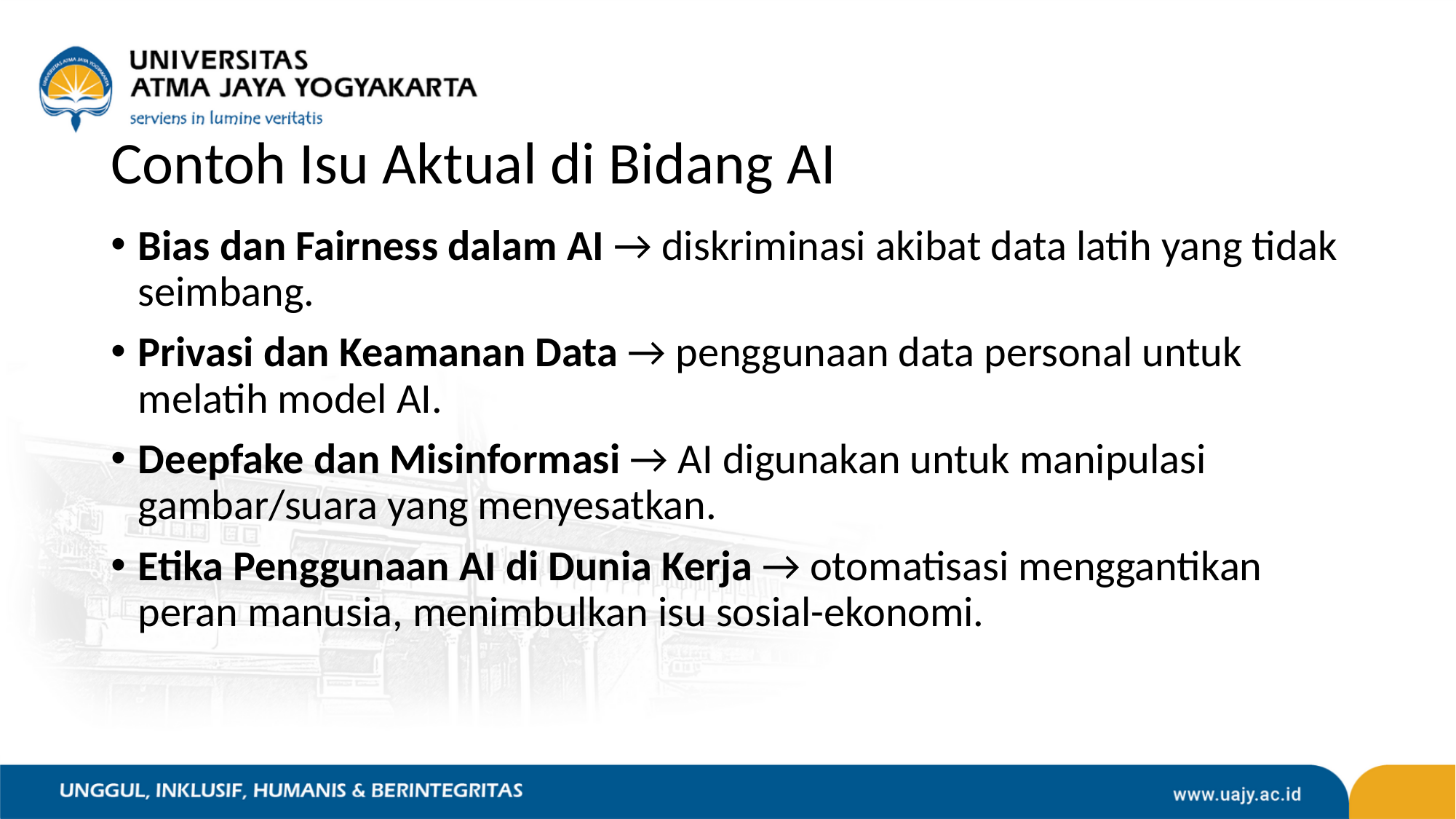

# Contoh Isu Aktual di Bidang AI
Bias dan Fairness dalam AI → diskriminasi akibat data latih yang tidak seimbang.
Privasi dan Keamanan Data → penggunaan data personal untuk melatih model AI.
Deepfake dan Misinformasi → AI digunakan untuk manipulasi gambar/suara yang menyesatkan.
Etika Penggunaan AI di Dunia Kerja → otomatisasi menggantikan peran manusia, menimbulkan isu sosial-ekonomi.